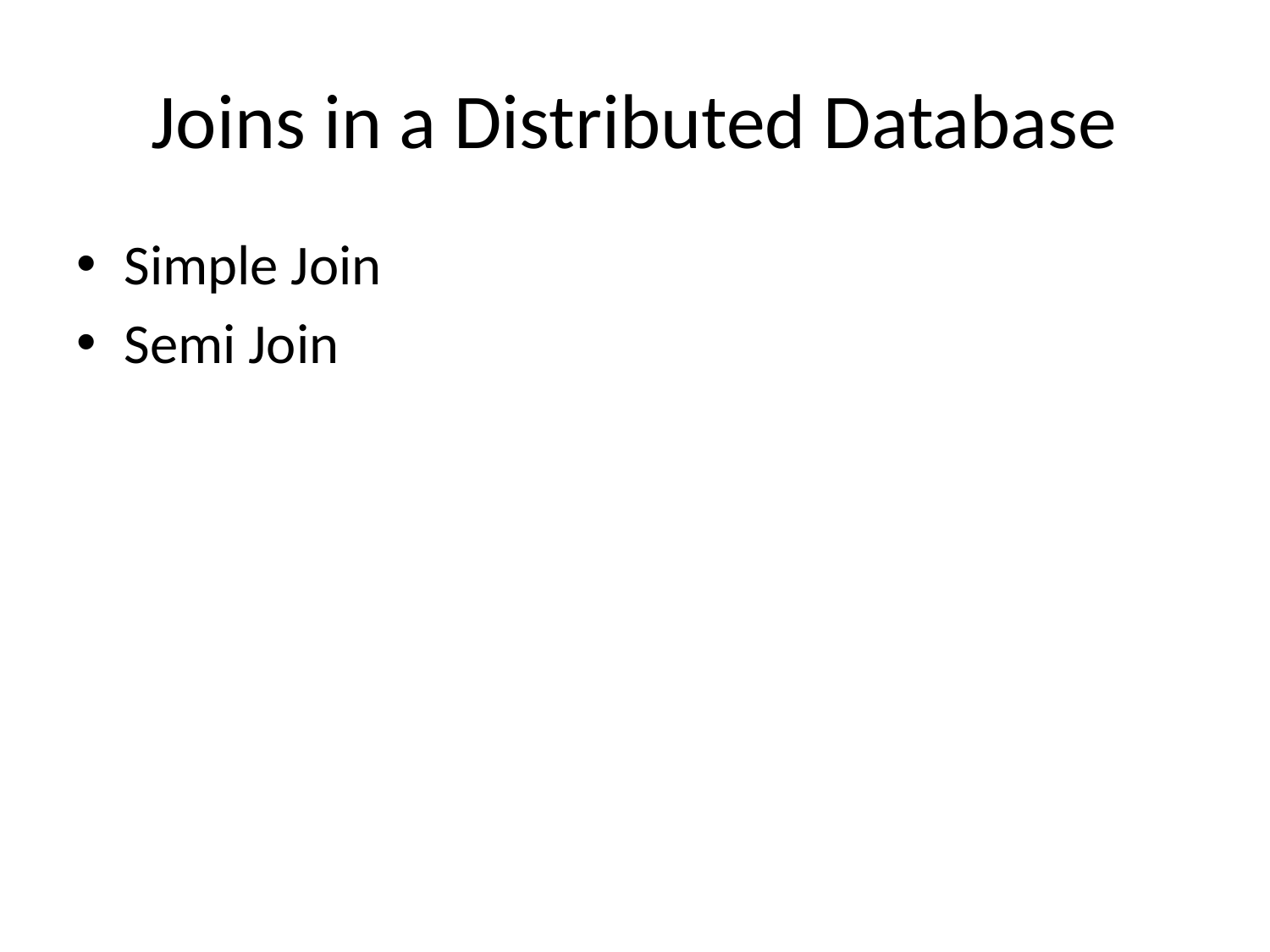

# Joins in a Distributed Database
Simple Join
Semi Join